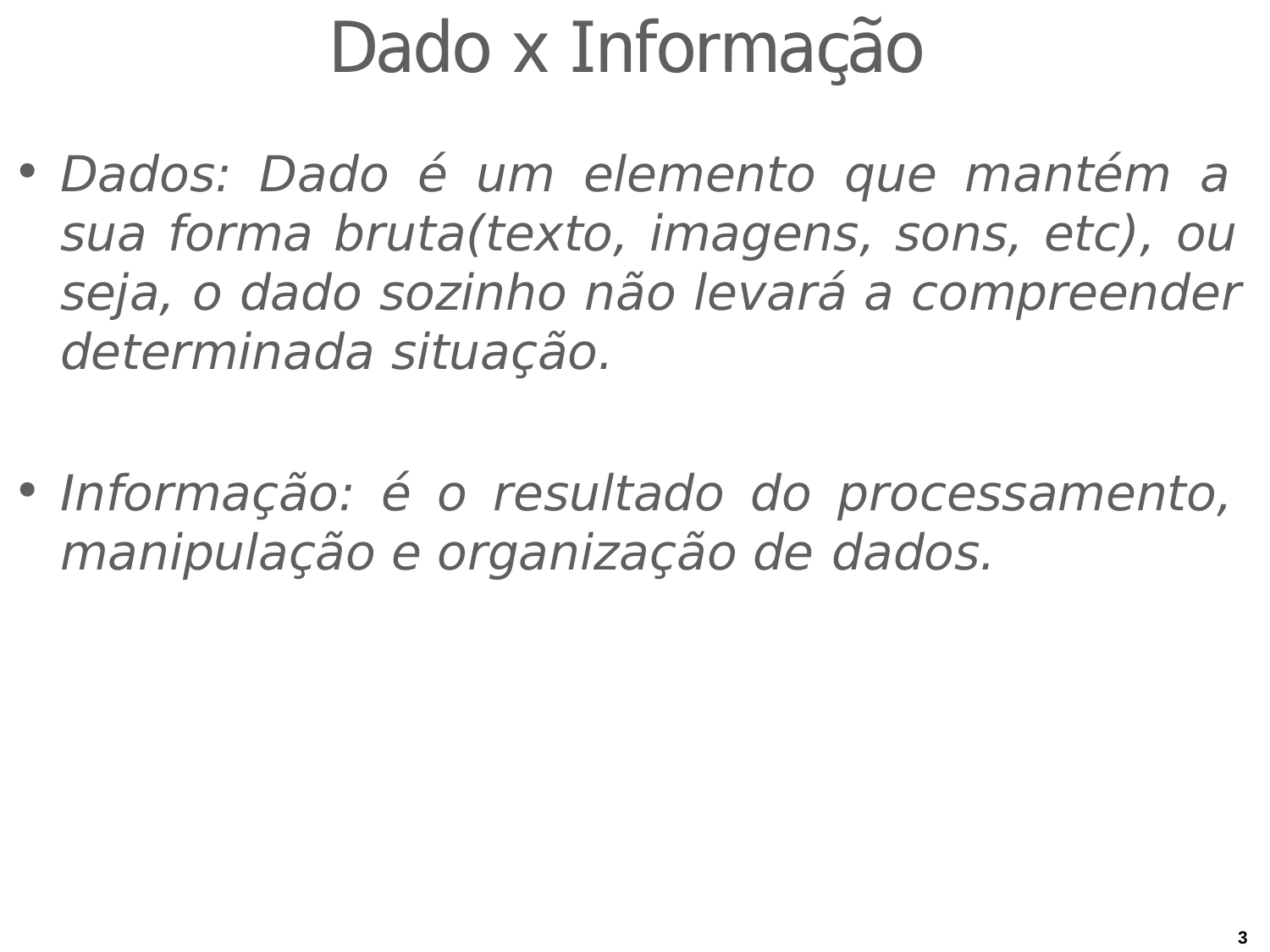

# Dado x Informação
Dados: Dado é um elemento que mantém a  sua forma bruta(texto, imagens, sons, etc), ou  seja, o dado sozinho não levará a compreender  determinada situação.

Informação: é o resultado do processamento,  manipulação e organização de dados.
3